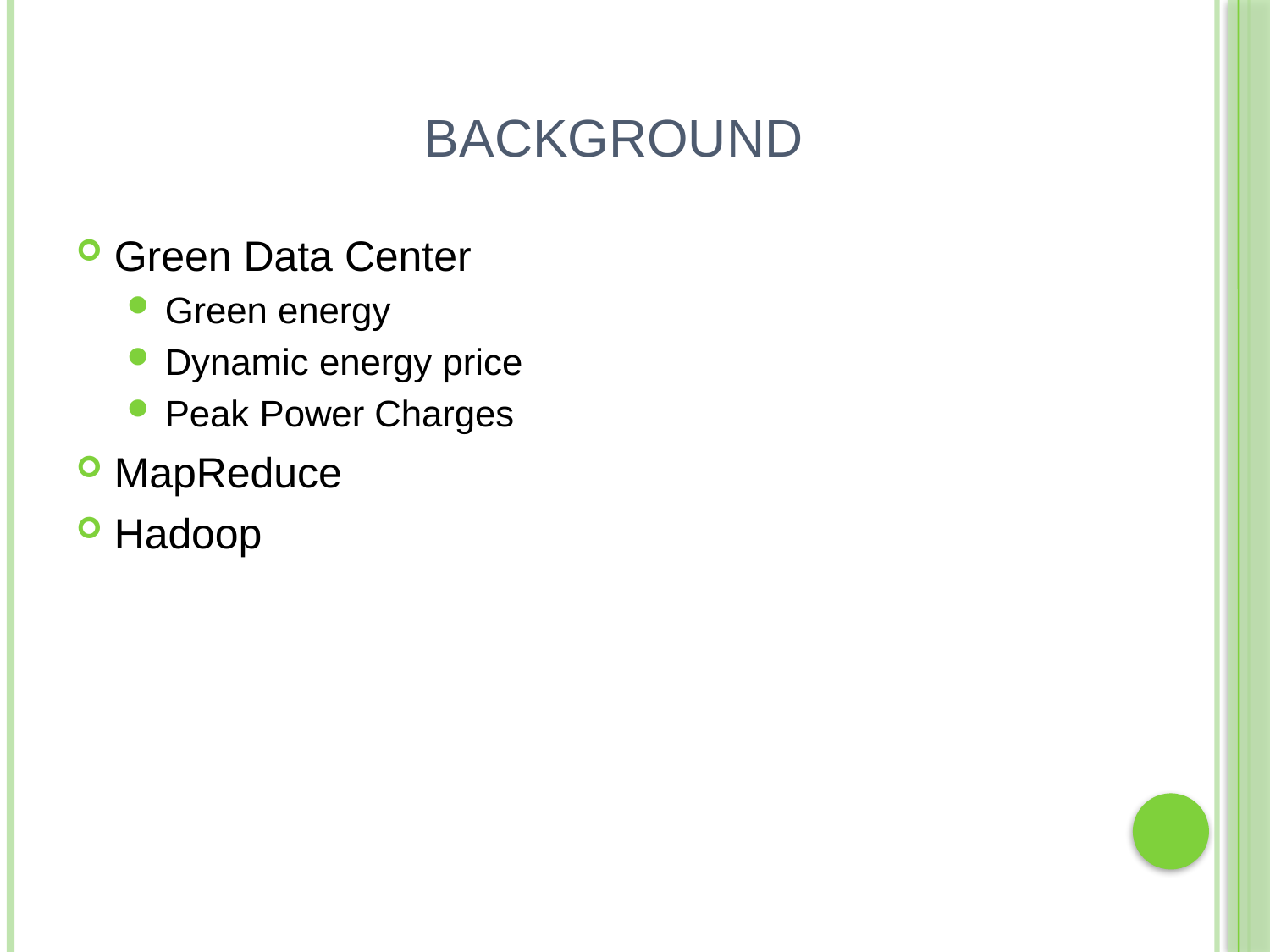

# Background
Green Data Center
Green energy
Dynamic energy price
Peak Power Charges
MapReduce
Hadoop